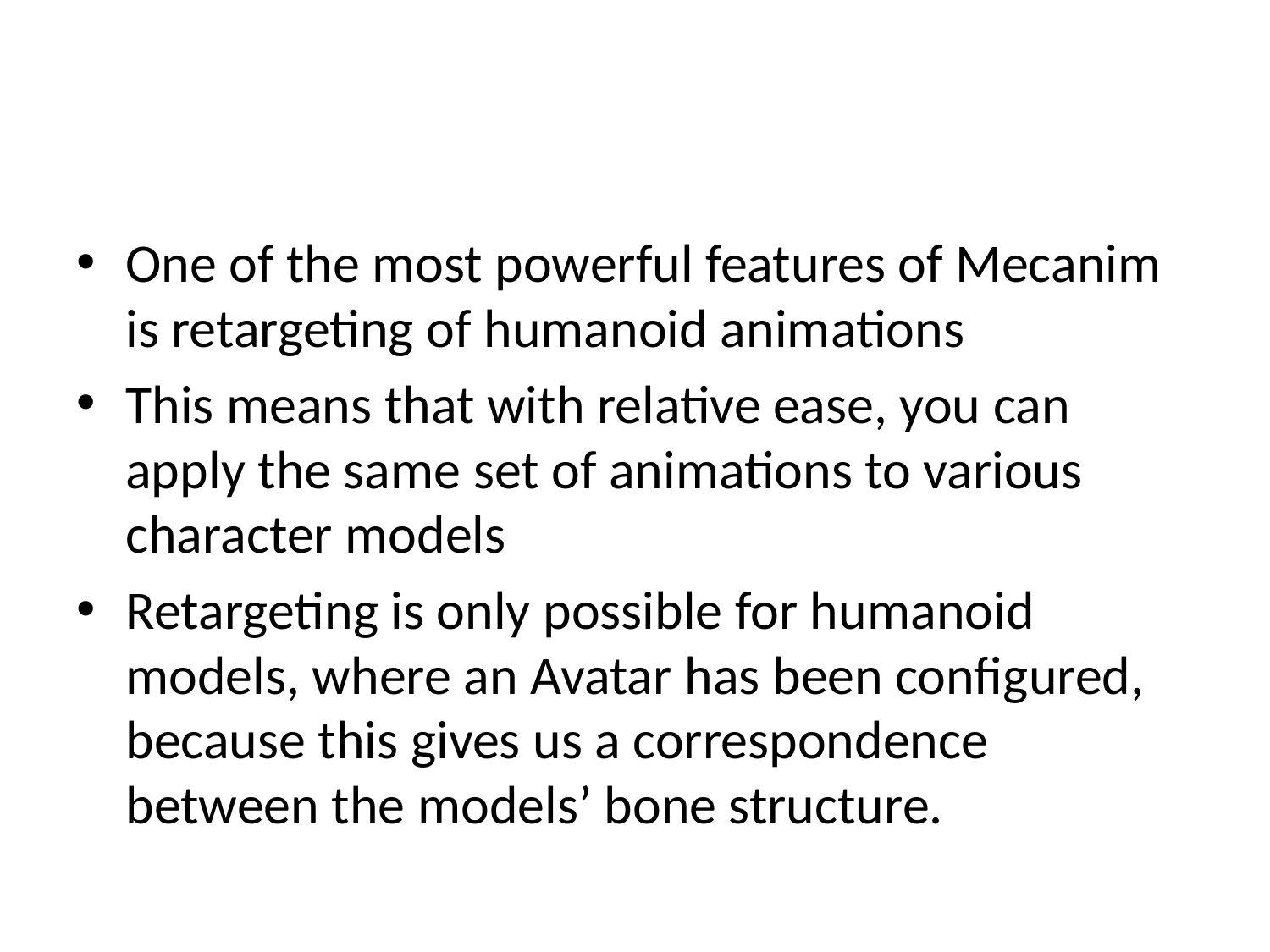

#
One of the most powerful features of Mecanim is retargeting of humanoid animations
This means that with relative ease, you can apply the same set of animations to various character models
Retargeting is only possible for humanoid models, where an Avatar has been configured, because this gives us a correspondence between the models’ bone structure.